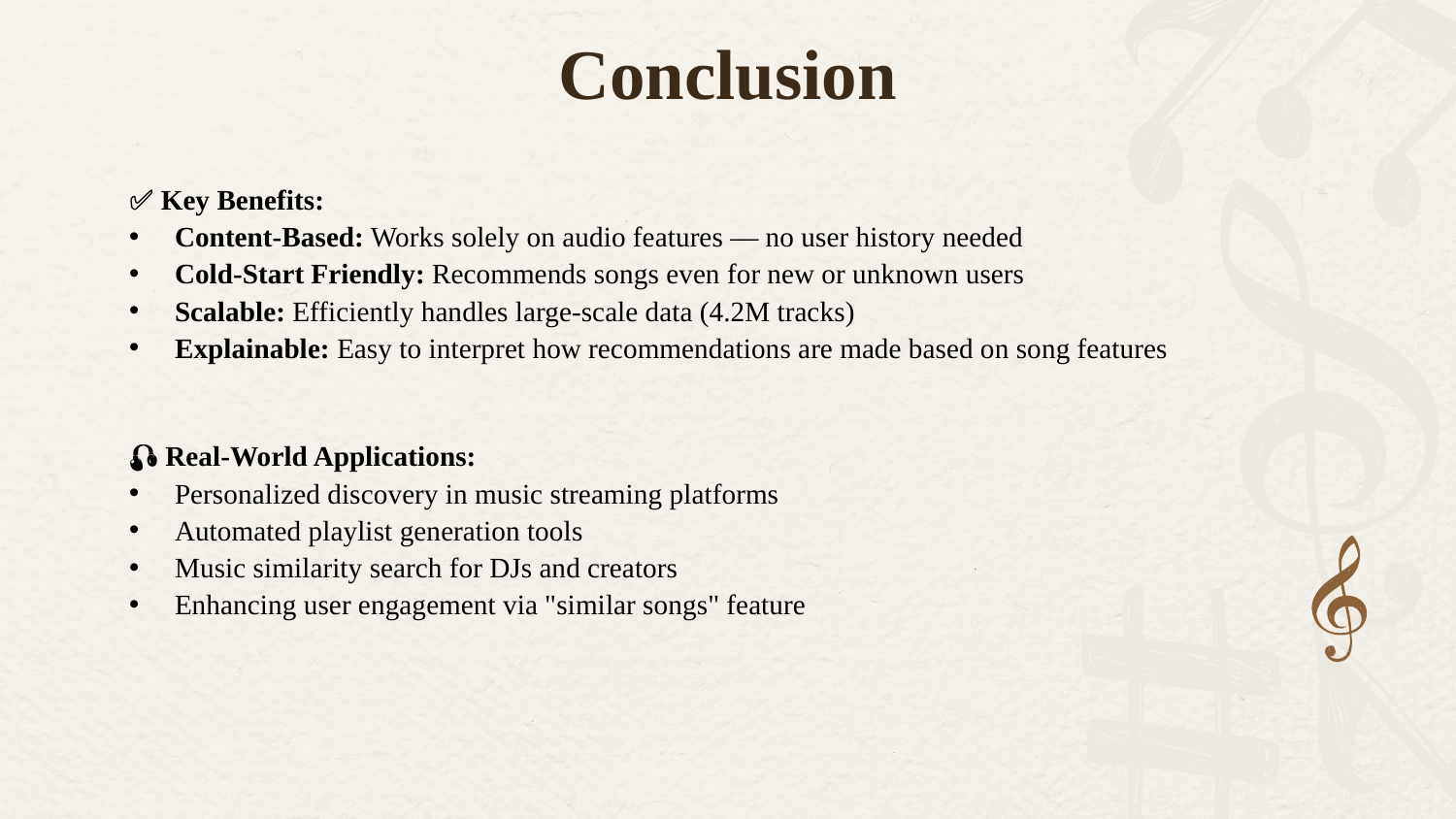

Conclusion
✅ Key Benefits:
Content-Based: Works solely on audio features — no user history needed
Cold-Start Friendly: Recommends songs even for new or unknown users
Scalable: Efficiently handles large-scale data (4.2M tracks)
Explainable: Easy to interpret how recommendations are made based on song features

🎧 Real-World Applications:
Personalized discovery in music streaming platforms
Automated playlist generation tools
Music similarity search for DJs and creators
Enhancing user engagement via "similar songs" feature